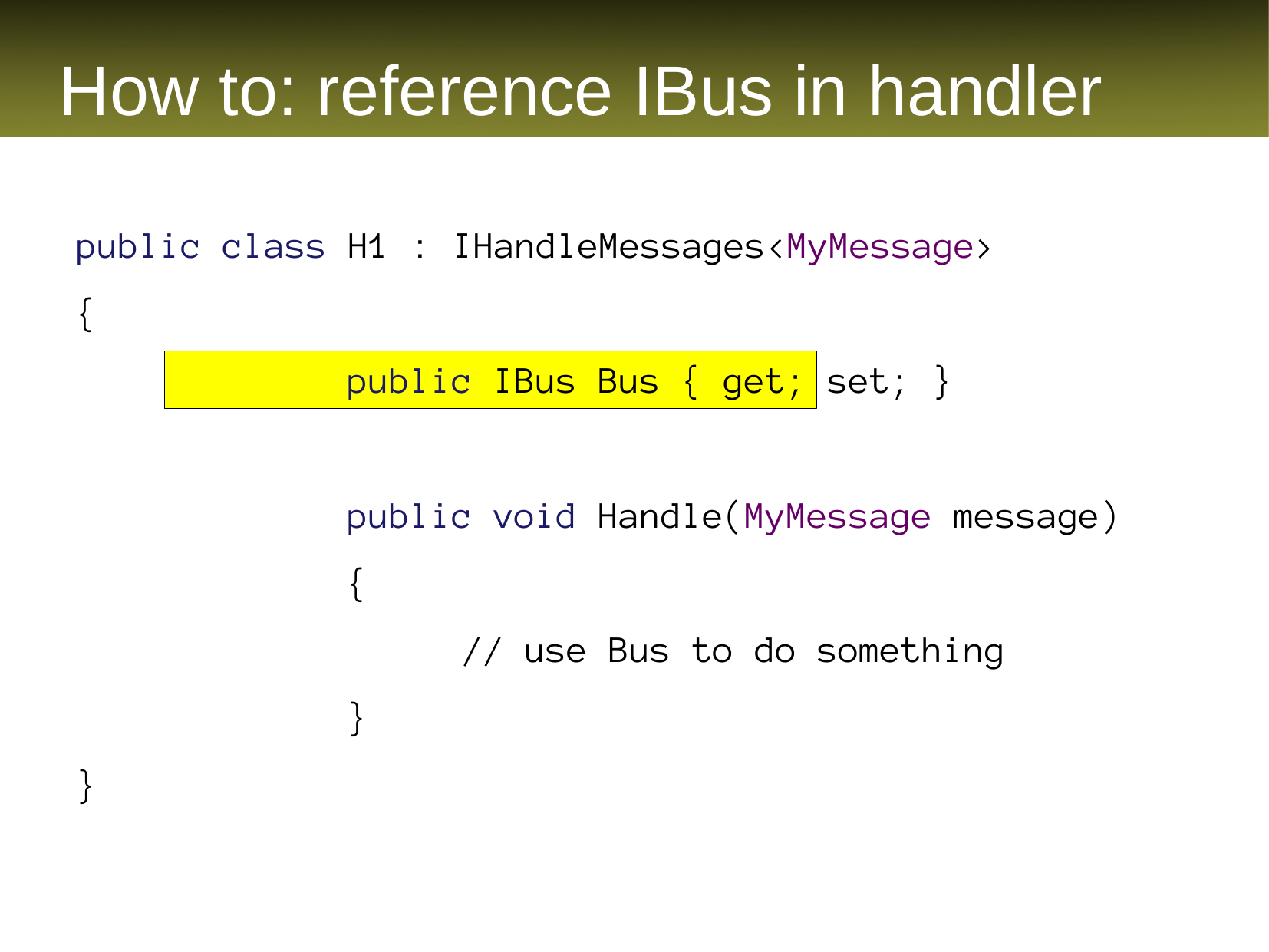

# How to: reference IBus in handler
public class H1 : IHandleMessages<MyMessage>
{
			public IBus Bus { get; set; }

			public void Handle(MyMessage message)
			{
				// use Bus to do something
			}
}